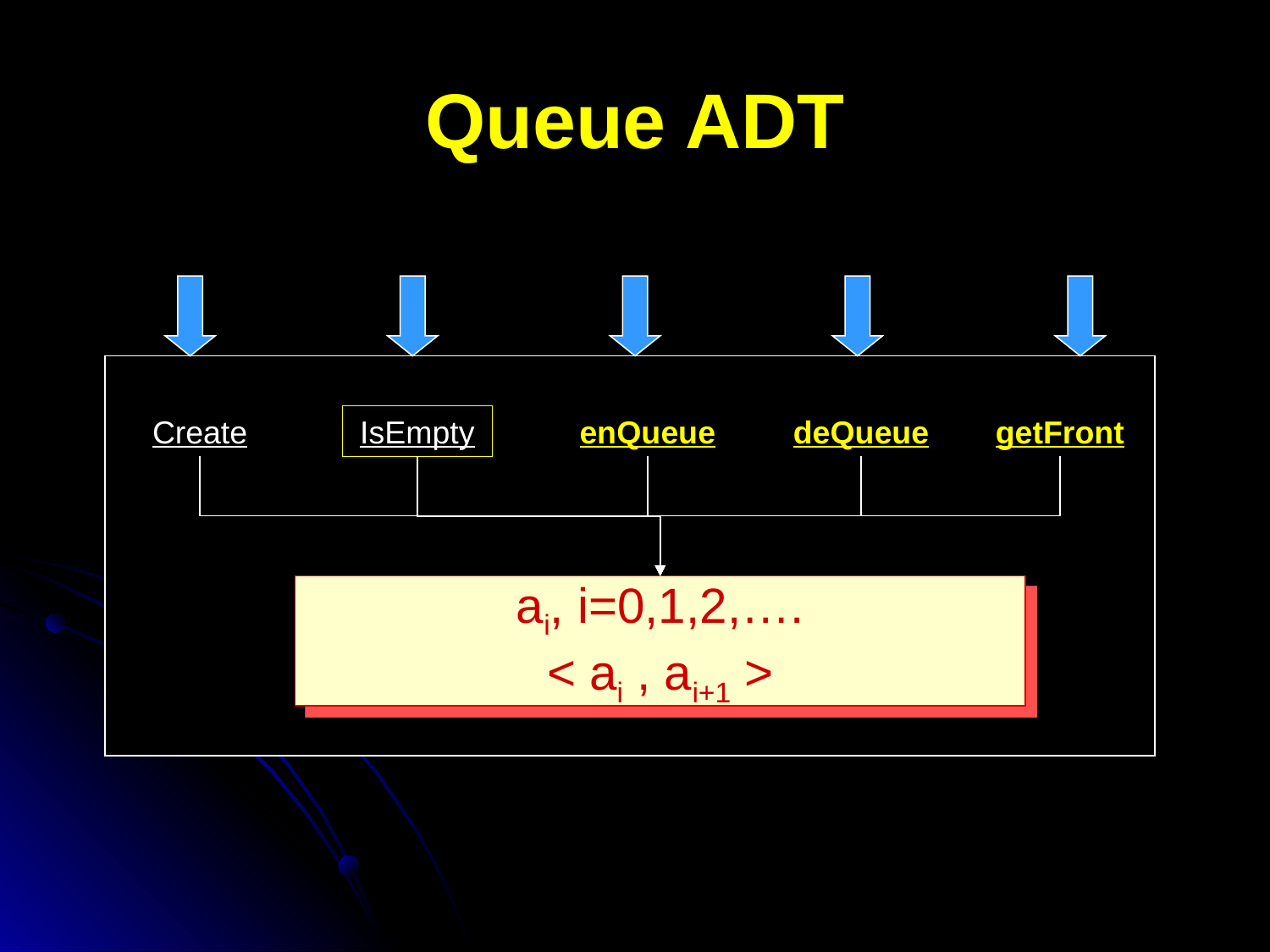

# Queue ADT

Create
IsEmpty
enQueue
deQueue
getFront
ai, i=0,1,2,….
< ai , ai+1 >